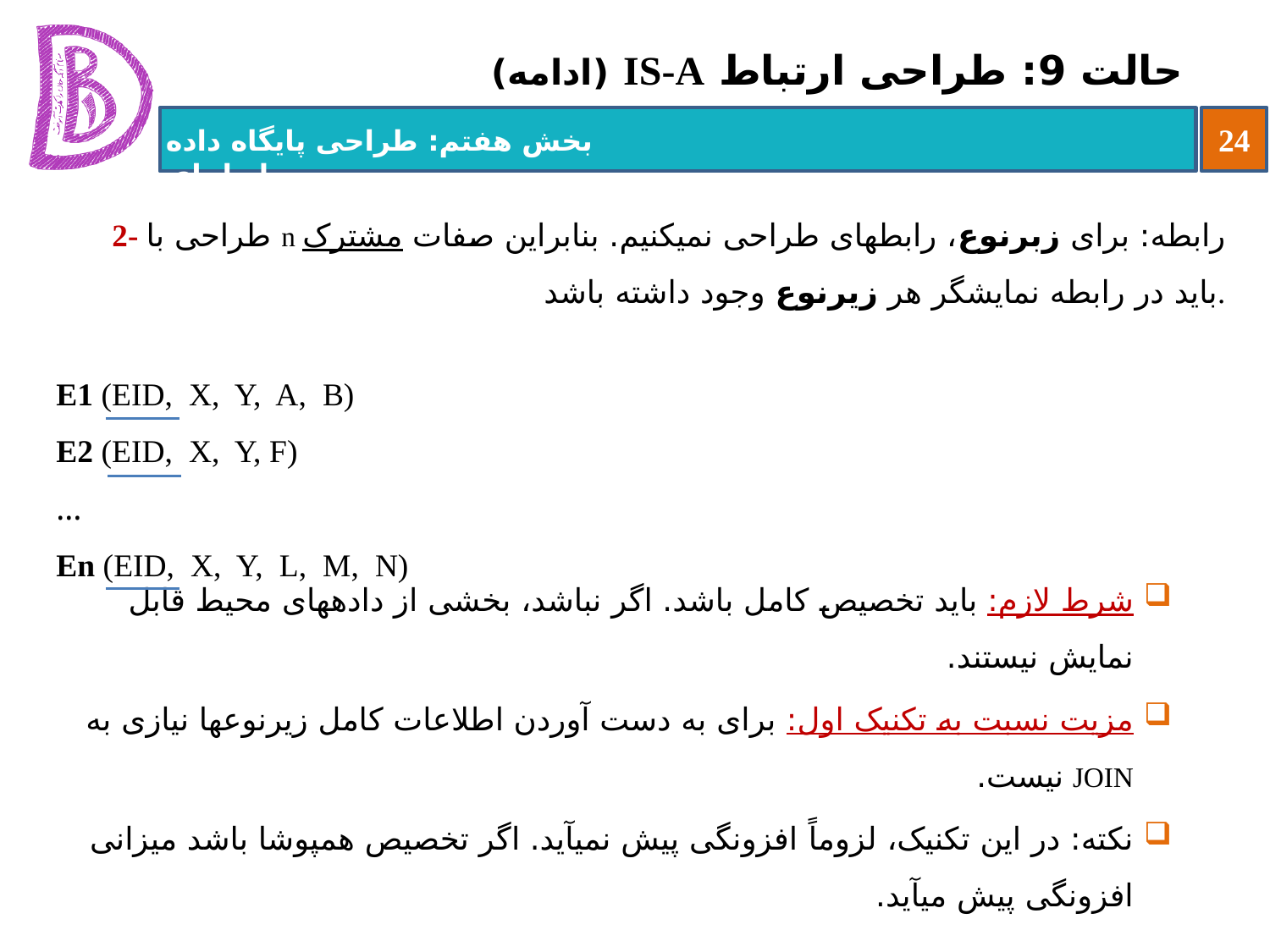

# حالت 9: طراحی ارتباط IS-A (ادامه)
2- طراحی با n رابطه: برای زبرنوع، رابطه‏ای طراحی نمی‏کنیم. بنابراین صفات مشترک باید در رابطه نمایشگر هر زیرنوع وجود داشته باشد.

شرط لازم: باید تخصیص کامل باشد. اگر نباشد، بخشی از داده‏های محیط قابل نمایش نیستند.
مزیت نسبت به تکنیک اول: برای به دست آوردن اطلاعات کامل زیرنوع‏ها نیازی به JOIN نیست.
نکته: در این تکنیک، لزوماً افزونگی پیش نمی‏آید. اگر تخصیص هم‏پوشا باشد میزانی افزونگی پیش می‏آید.
E1 (EID,  X,  Y,  A,  B)
E2 (EID,  X,  Y, F)
…
En (EID,  X,  Y,  L,  M,  N)